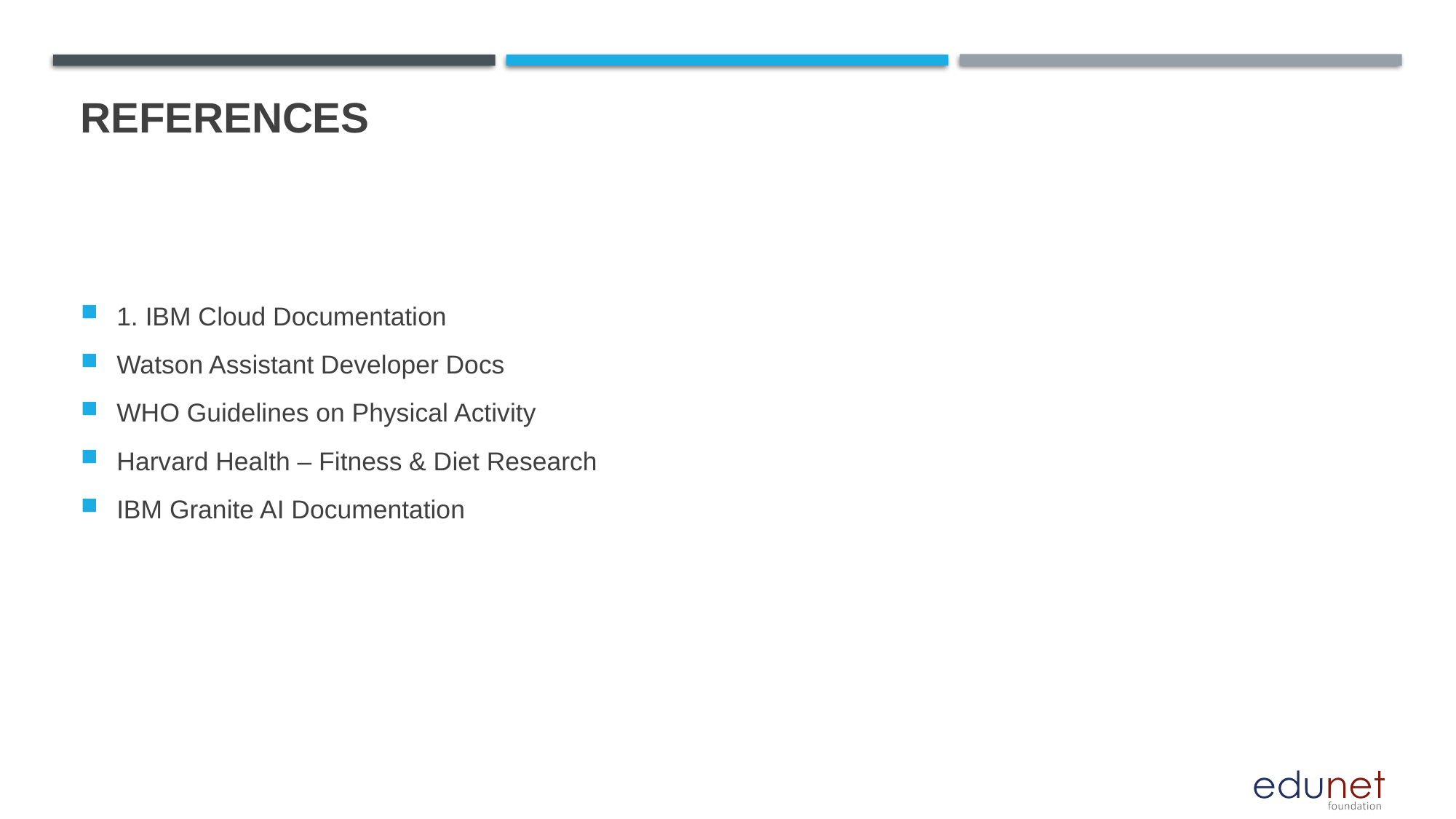

# References
1. IBM Cloud Documentation
Watson Assistant Developer Docs
WHO Guidelines on Physical Activity
Harvard Health – Fitness & Diet Research
IBM Granite AI Documentation